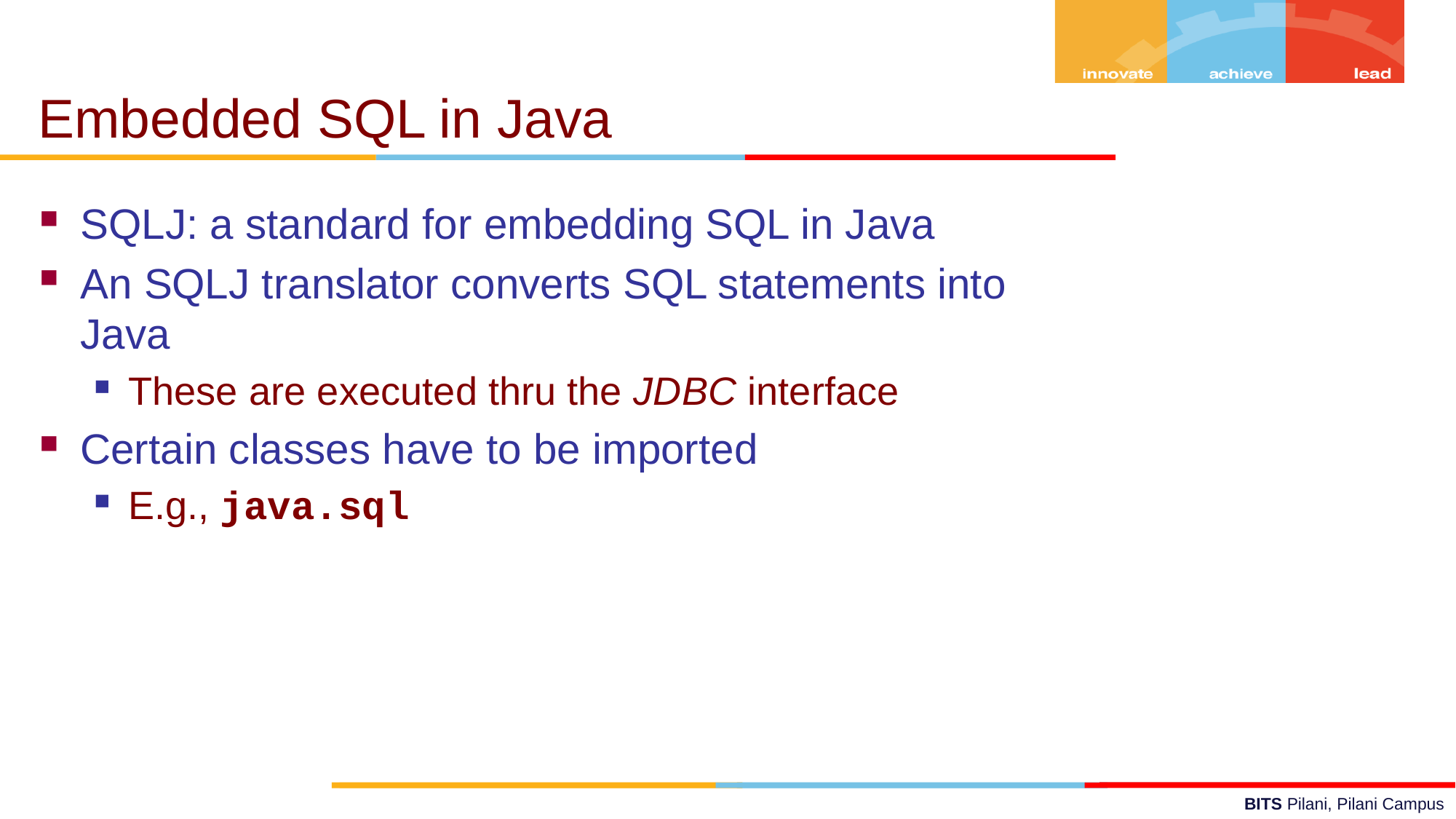

Embedded SQL in Java
SQLJ: a standard for embedding SQL in Java
An SQLJ translator converts SQL statements into Java
These are executed thru the JDBC interface
Certain classes have to be imported
E.g., java.sql